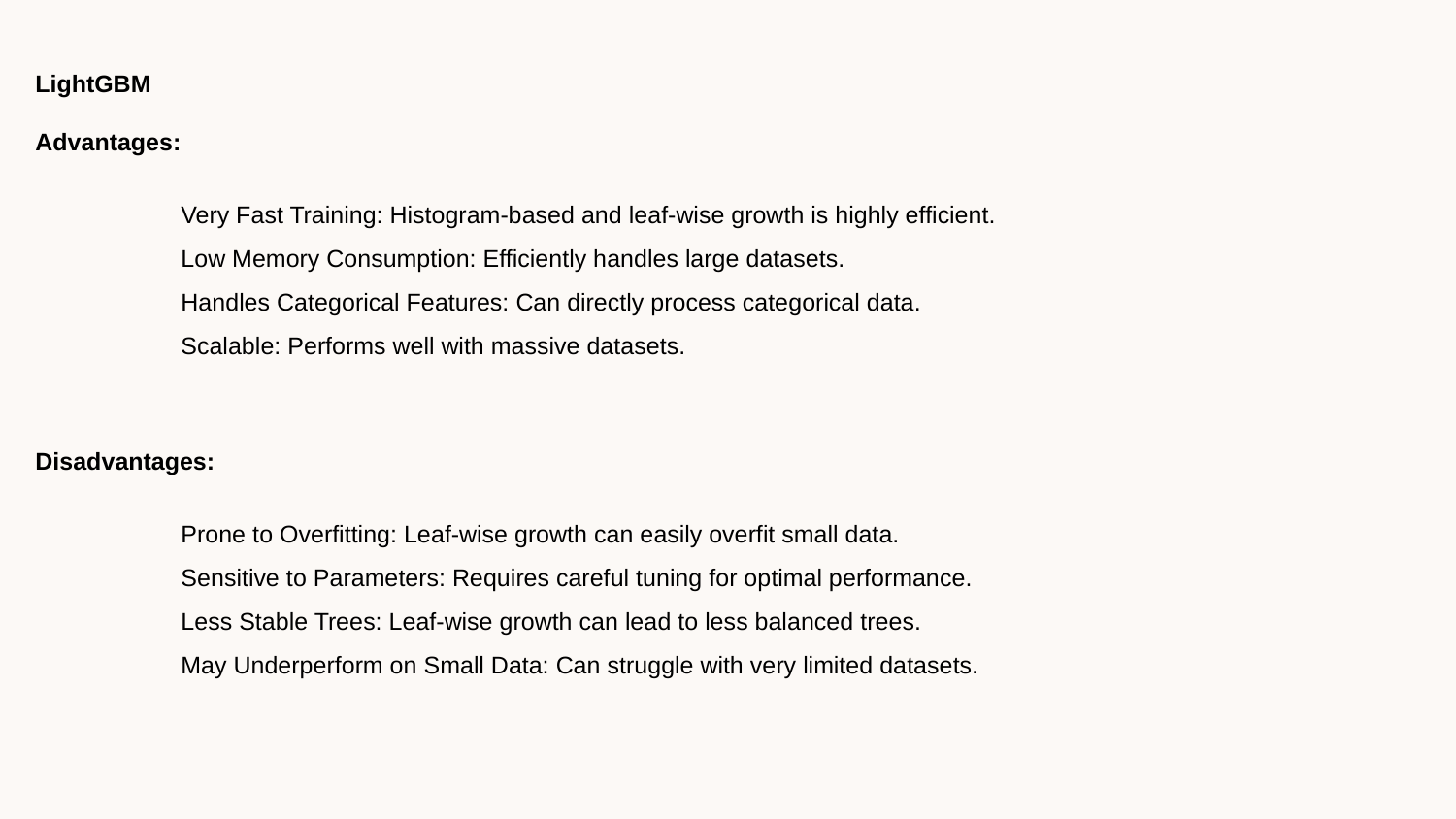

LightGBM

Advantages:

	Very Fast Training: Histogram-based and leaf-wise growth is highly efficient.
	Low Memory Consumption: Efficiently handles large datasets.
	Handles Categorical Features: Can directly process categorical data.
	Scalable: Performs well with massive datasets.

Disadvantages:

	Prone to Overfitting: Leaf-wise growth can easily overfit small data.
	Sensitive to Parameters: Requires careful tuning for optimal performance.
	Less Stable Trees: Leaf-wise growth can lead to less balanced trees.
	May Underperform on Small Data: Can struggle with very limited datasets.